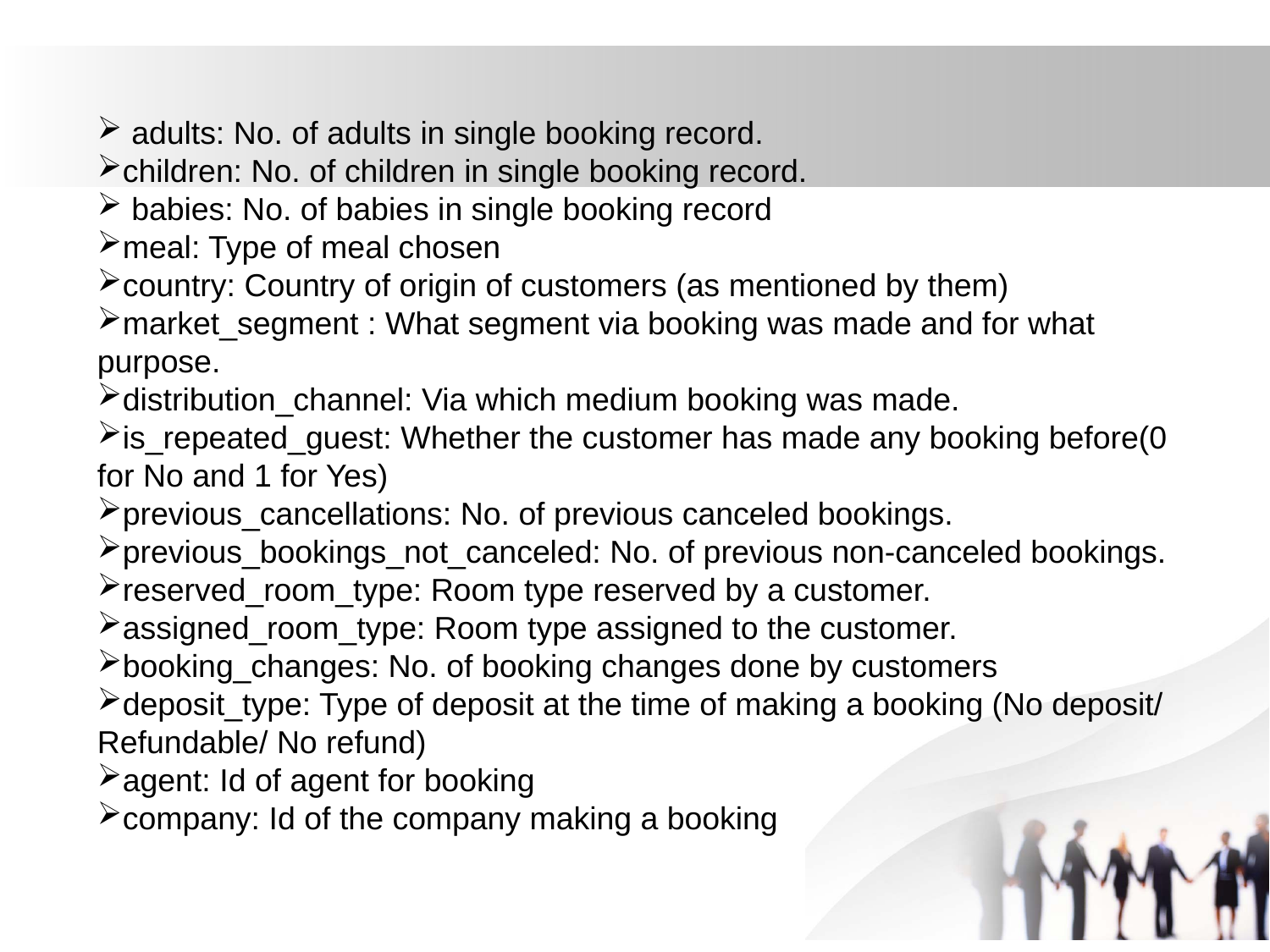

adults: No. of adults in single booking record.
children: No. of children in single booking record.
 babies: No. of babies in single booking record
meal: Type of meal chosen
country: Country of origin of customers (as mentioned by them)
market_segment : What segment via booking was made and for what purpose.
distribution_channel: Via which medium booking was made.
is_repeated_guest: Whether the customer has made any booking before(0 for No and 1 for Yes)
previous_cancellations: No. of previous canceled bookings.
previous_bookings_not_canceled: No. of previous non-canceled bookings.
reserved_room_type: Room type reserved by a customer.
assigned_room_type: Room type assigned to the customer.
booking_changes: No. of booking changes done by customers
deposit_type: Type of deposit at the time of making a booking (No deposit/ Refundable/ No refund)
agent: Id of agent for booking
company: Id of the company making a booking